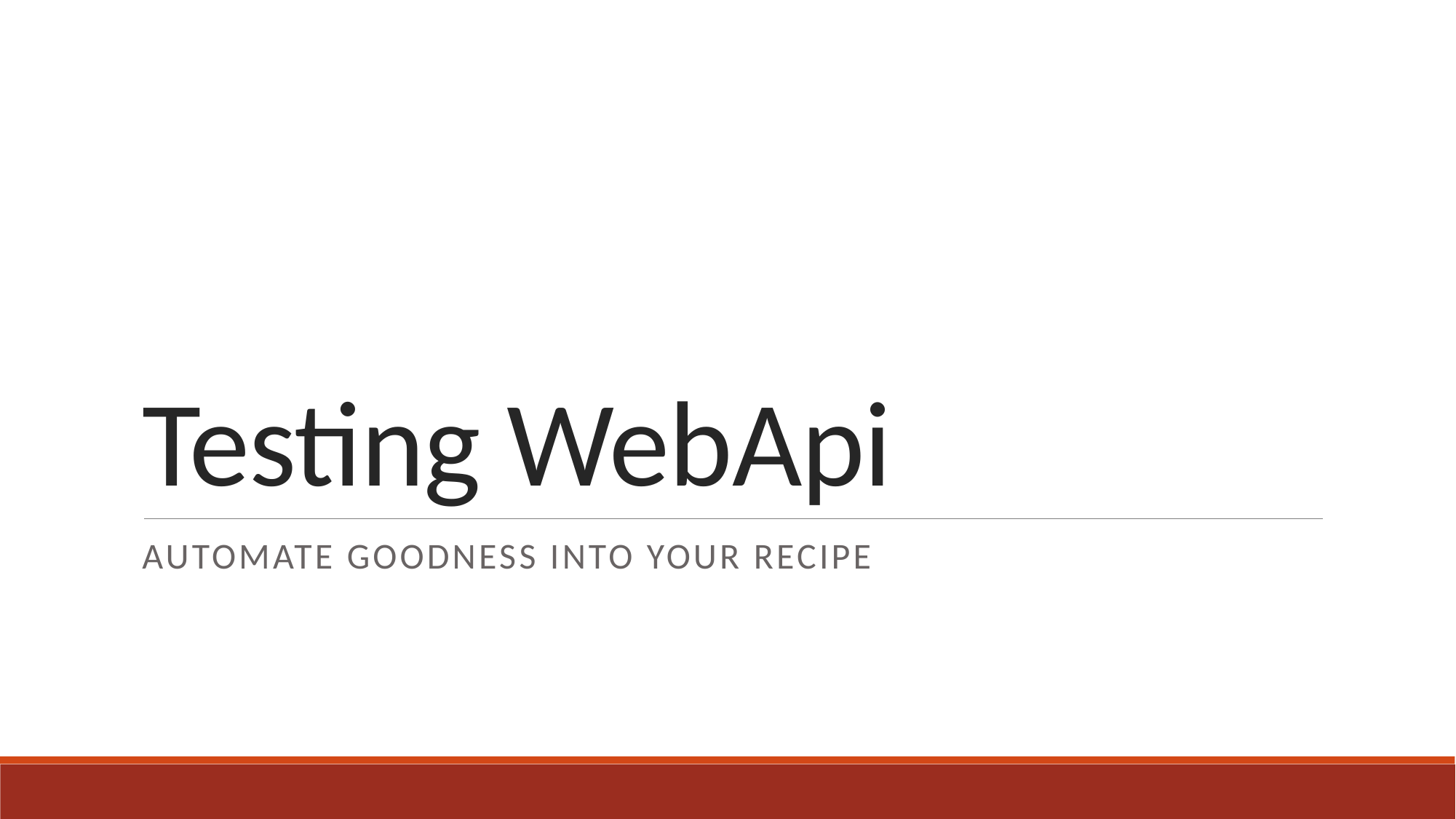

# Testing WebApi
Automate goodness into your recipe